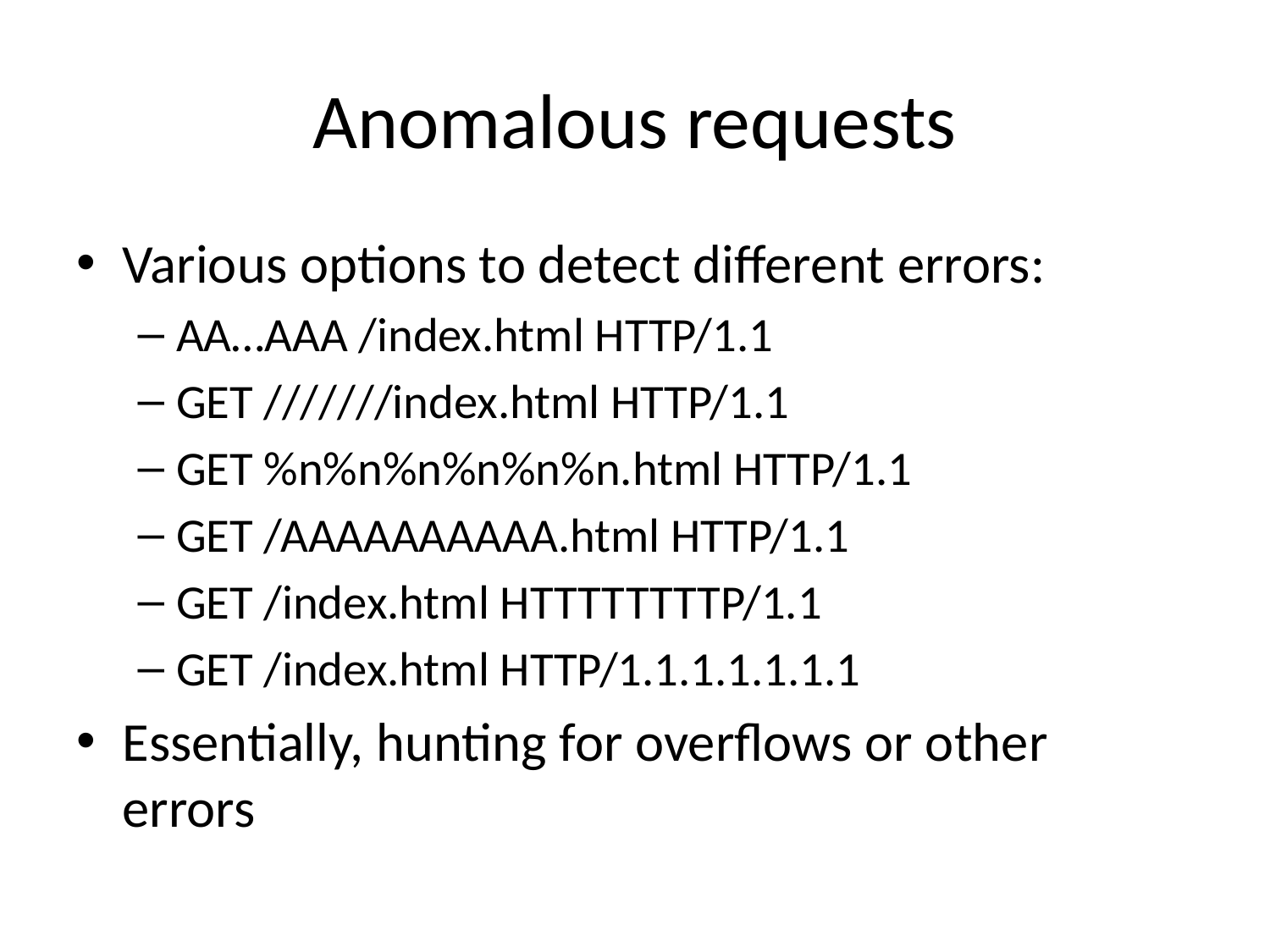

# Anomalous requests
Various options to detect different errors:
AA…AAA /index.html HTTP/1.1
GET ///////index.html HTTP/1.1
GET %n%n%n%n%n%n.html HTTP/1.1
GET /AAAAAAAAAA.html HTTP/1.1
GET /index.html HTTTTTTTTP/1.1
GET /index.html HTTP/1.1.1.1.1.1.1
Essentially, hunting for overflows or other errors